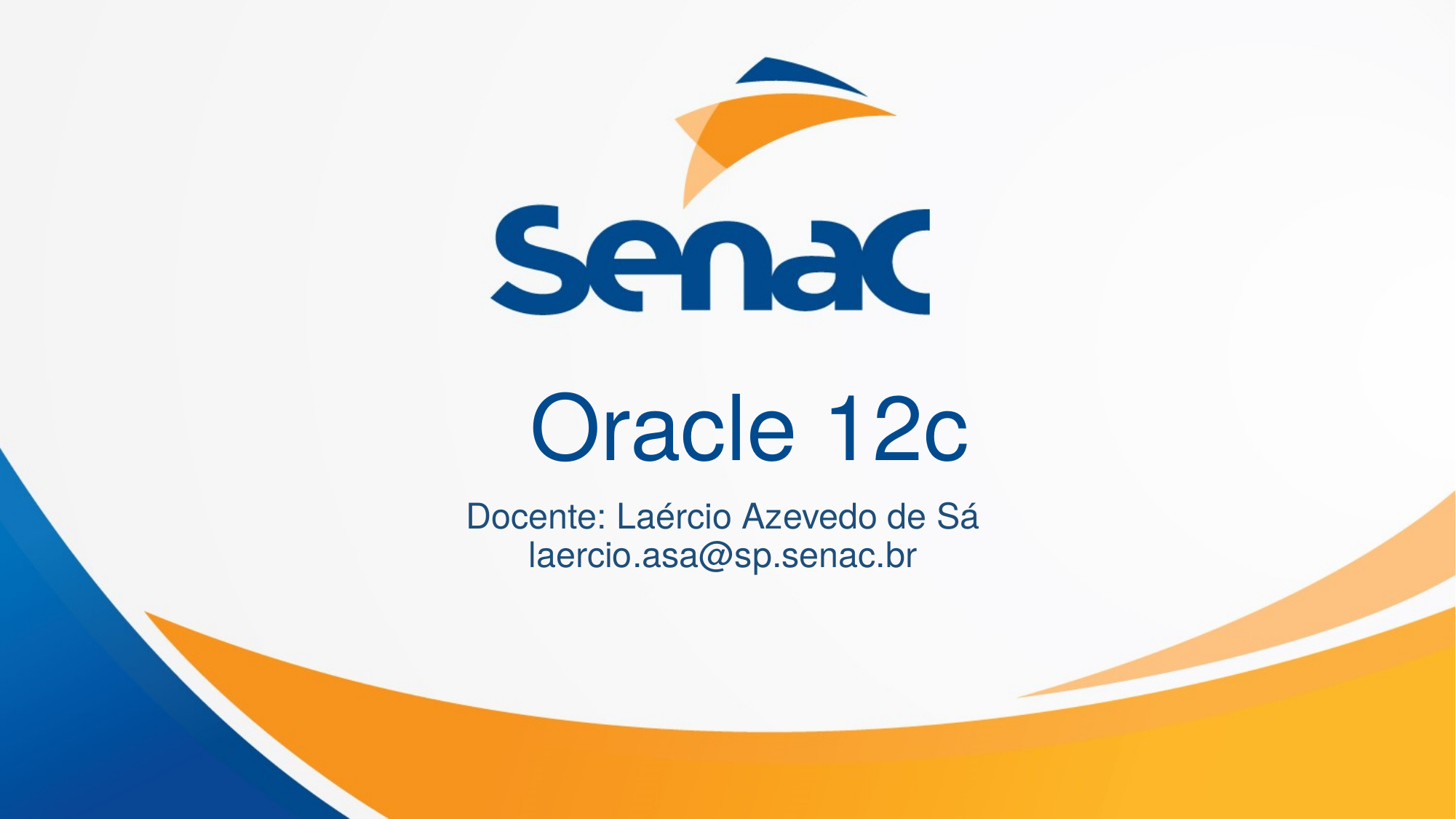

# Oracle 12c
Docente: Laércio Azevedo de Sá
laercio.asa@sp.senac.br